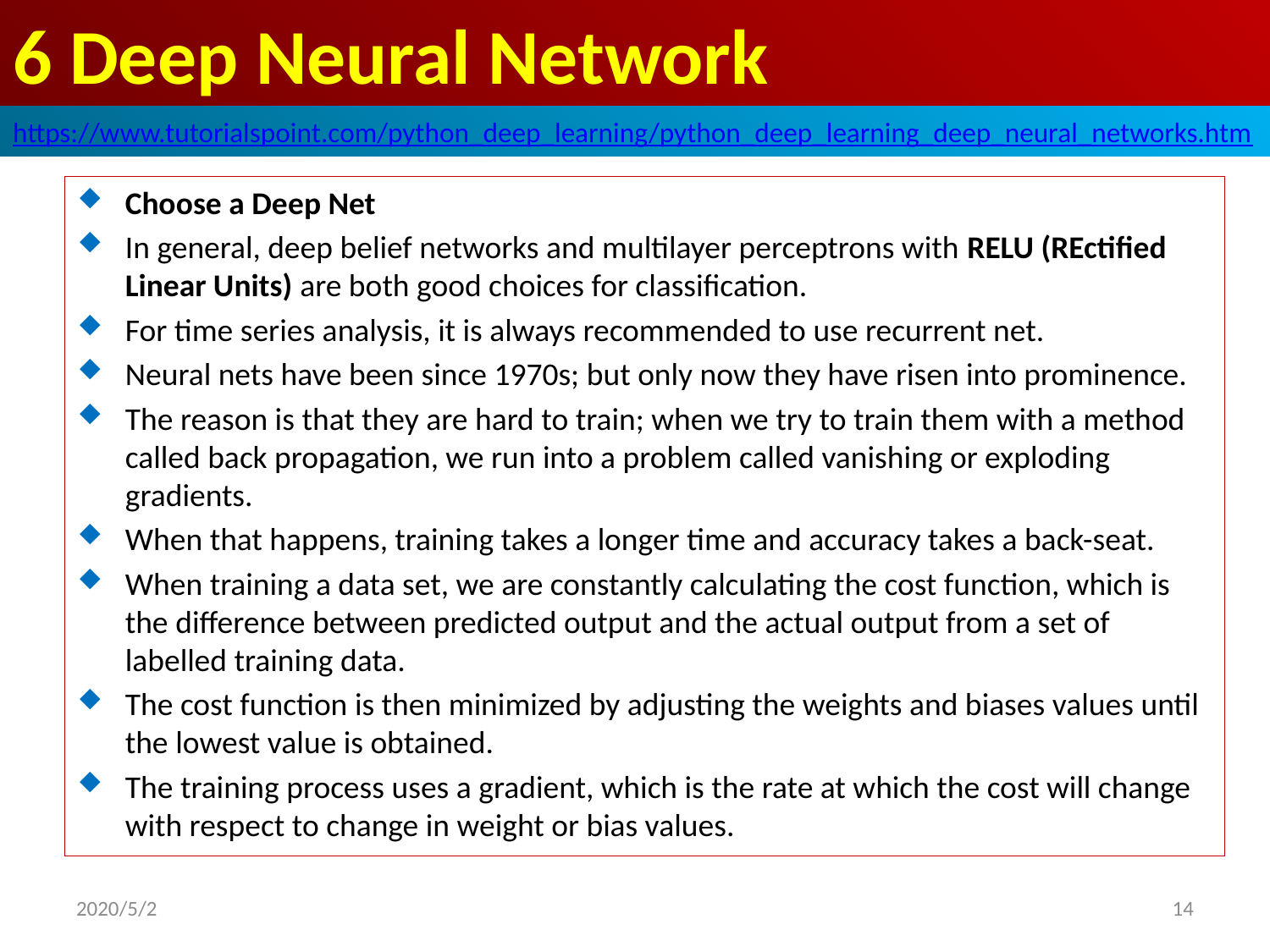

# 6 Deep Neural Network
https://www.tutorialspoint.com/python_deep_learning/python_deep_learning_deep_neural_networks.htm
Choose a Deep Net
In general, deep belief networks and multilayer perceptrons with RELU (REctified Linear Units) are both good choices for classification.
For time series analysis, it is always recommended to use recurrent net.
Neural nets have been since 1970s; but only now they have risen into prominence.
The reason is that they are hard to train; when we try to train them with a method called back propagation, we run into a problem called vanishing or exploding gradients.
When that happens, training takes a longer time and accuracy takes a back-seat.
When training a data set, we are constantly calculating the cost function, which is the difference between predicted output and the actual output from a set of labelled training data.
The cost function is then minimized by adjusting the weights and biases values until the lowest value is obtained.
The training process uses a gradient, which is the rate at which the cost will change with respect to change in weight or bias values.

2020/5/2
14